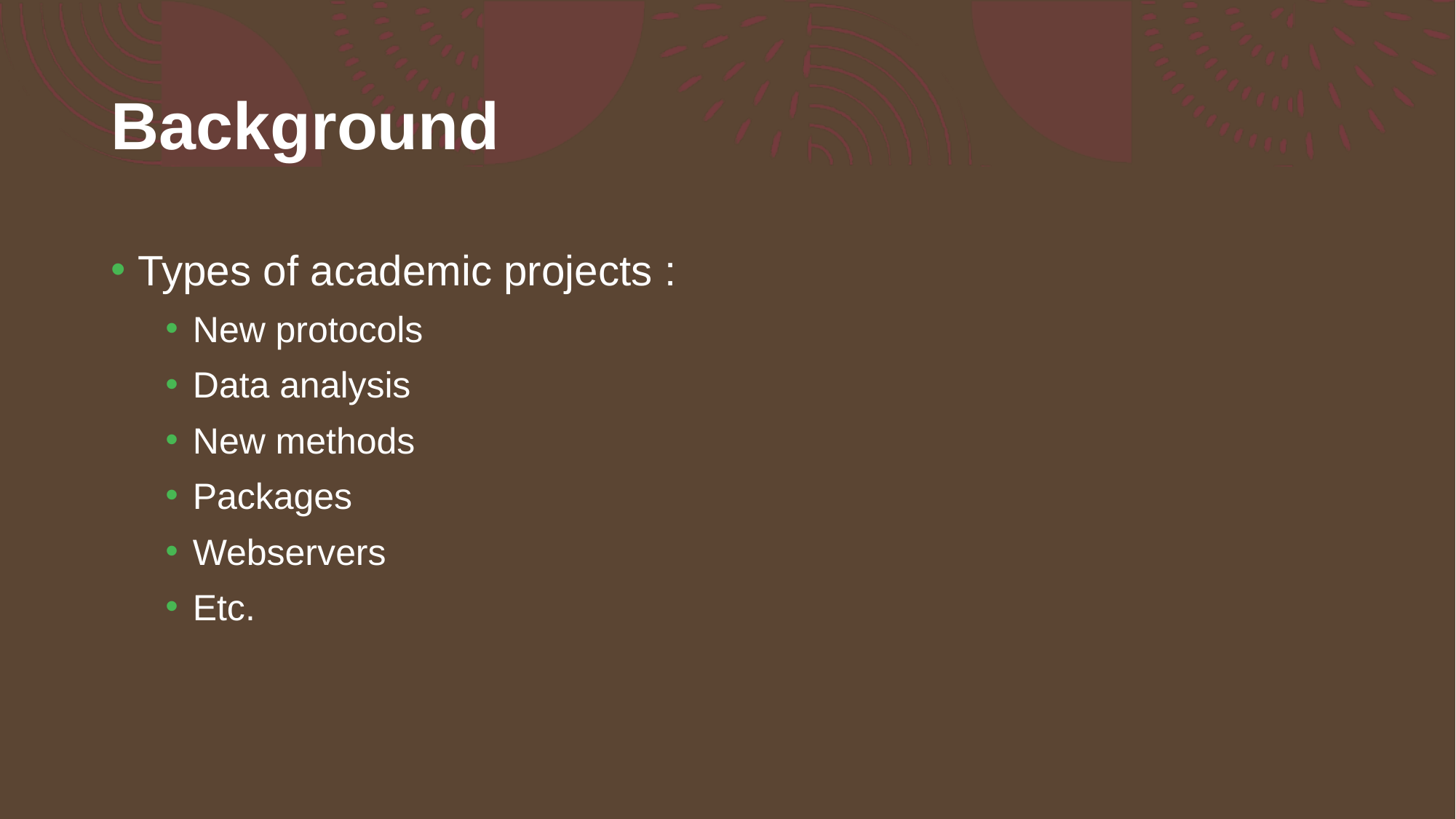

# Background
Types of academic projects :
New protocols
Data analysis
New methods
Packages
Webservers
Etc.